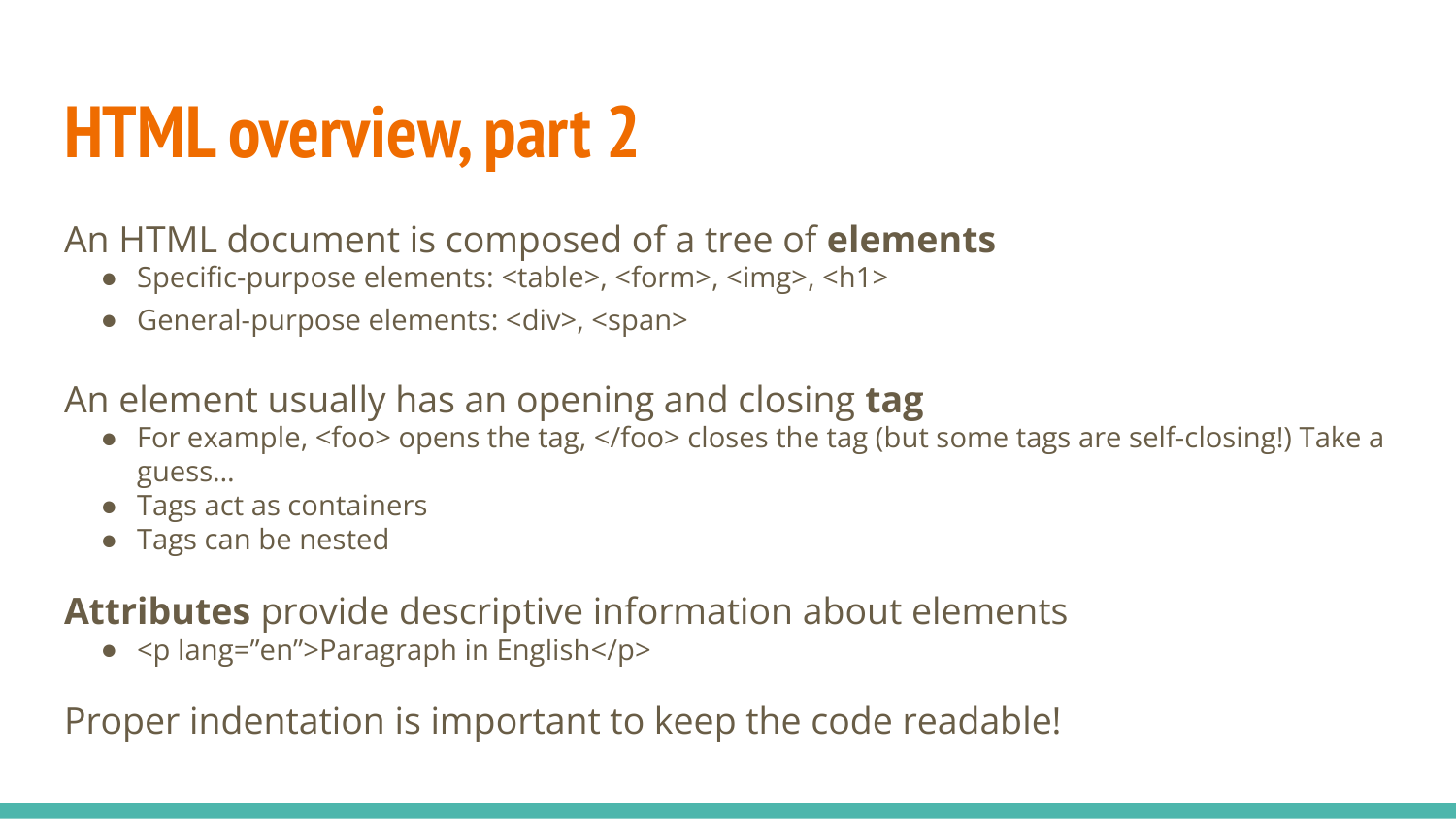

# HTML overview, part 2

An HTML document is composed of a tree of elements
Specific-purpose elements: <table>, <form>, <img>, <h1>
General-purpose elements: <div>, <span>
An element usually has an opening and closing tag
For example, <foo> opens the tag, </foo> closes the tag (but some tags are self-closing!) Take a guess…
Tags act as containers
Tags can be nested
Attributes provide descriptive information about elements
<p lang=”en”>Paragraph in English</p>
Proper indentation is important to keep the code readable!